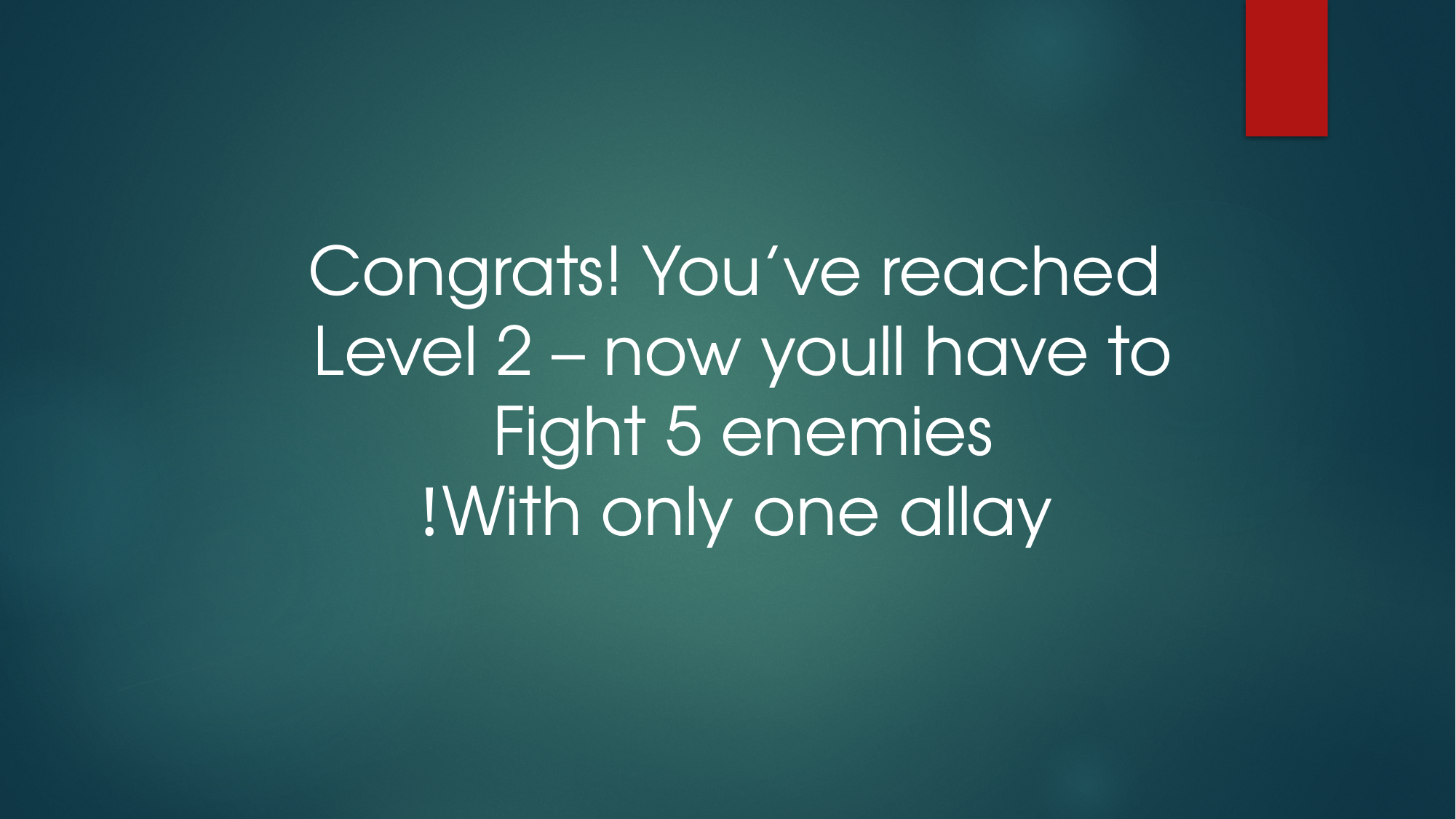

Congrats! You’ve reached
Level 2 – now youll have to
Fight 5 enemies
With only one allay!